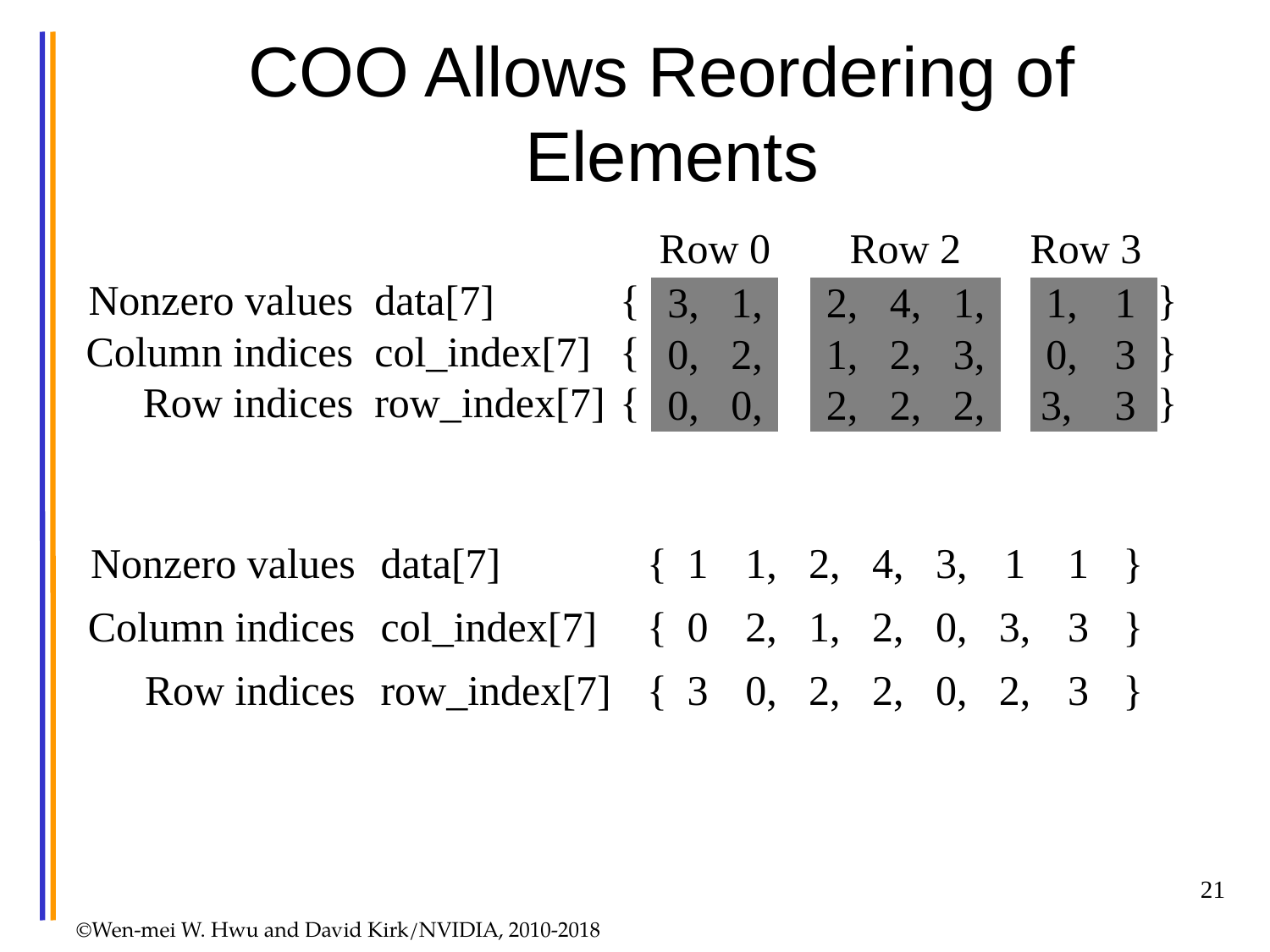

# COO Allows Reordering of  Elements
|  |  |  | Row 0 |  |  | Row 2 |  |  |  | Row 3 |  |  |
| --- | --- | --- | --- | --- | --- | --- | --- | --- | --- | --- | --- | --- |
| Nonzero values | data[7] | { | 3, | 1, |  | 2, | 4, | 1, |  | 1, | 1 | } |
| Column indices | col\_index[7] | { | 0, | 2, |  | 1, | 2, | 3, |  | 0, | 3 | } |
| Row indices | row\_index[7] | { | 0, | 0, |  | 2, | 2, | 2, |  | 3, | 3 | } |
| Nonzero values | data[7] | { | 1 | 1, | 2, | 4, | 3, | 1 | 1 | } |
| --- | --- | --- | --- | --- | --- | --- | --- | --- | --- | --- |
| Column indices | col\_index[7] | { | 0 | 2, | 1, | 2, | 0, | 3, | 3 | } |
| Row indices | row\_index[7] | { | 3 | 0, | 2, | 2, | 0, | 2, | 3 | } |
21
©Wen-mei W. Hwu and David Kirk/NVIDIA, 2010-2018